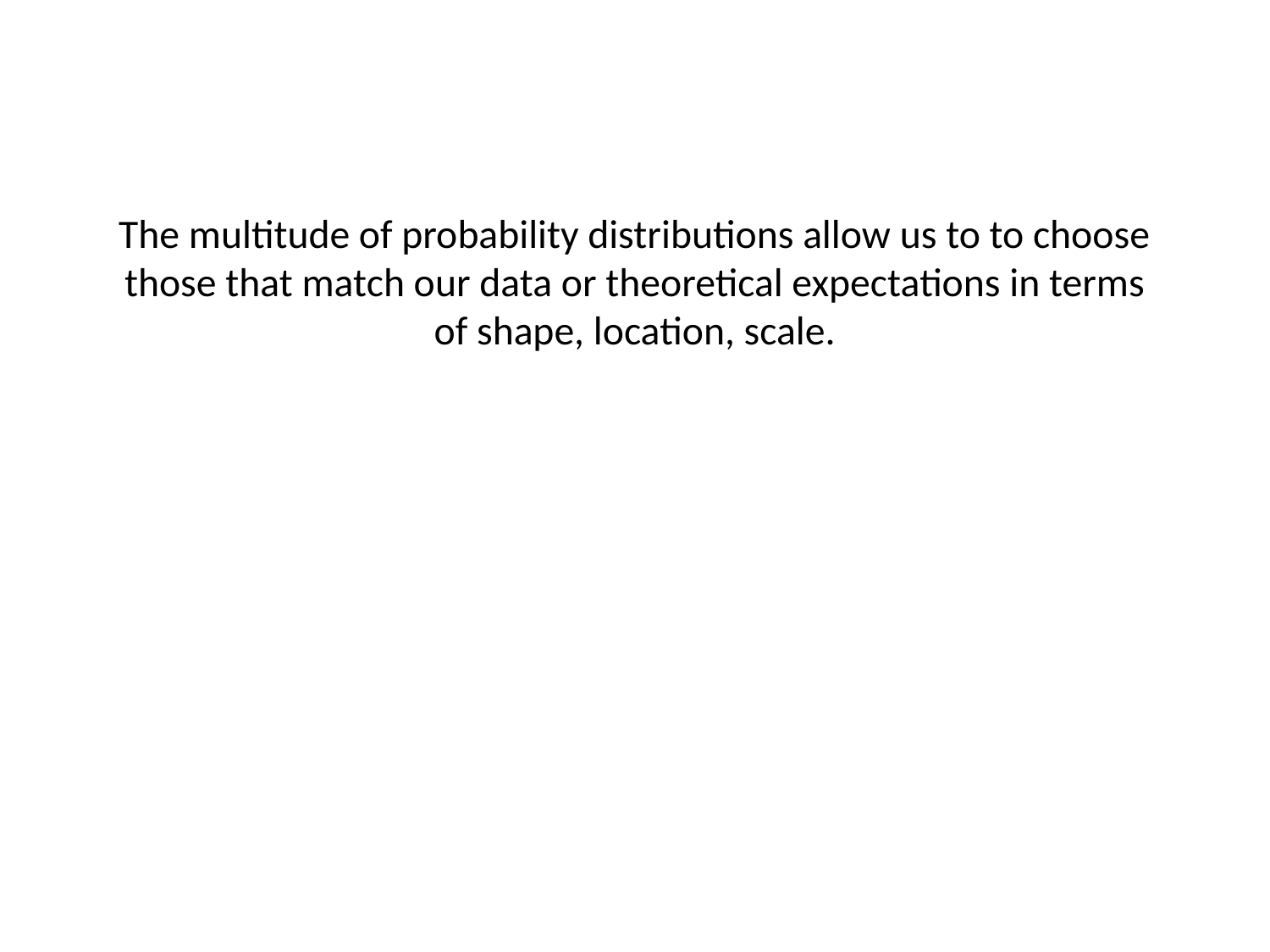

# The multitude of probability distributions allow us to to choose those that match our data or theoretical expectations in terms of shape, location, scale.